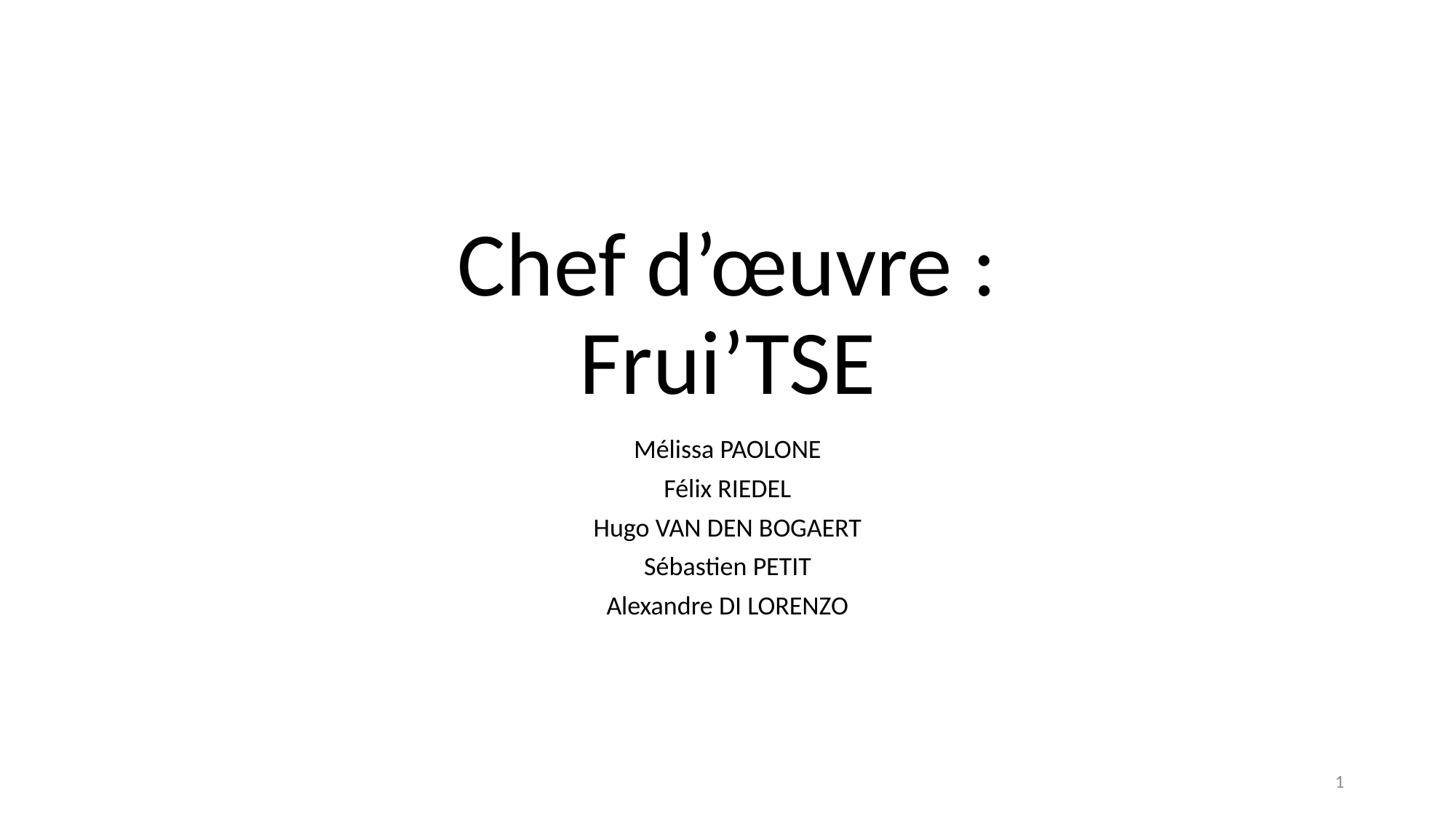

# Chef d’œuvre : Frui’TSE
Mélissa PAOLONE
Félix RIEDEL
Hugo VAN DEN BOGAERT
Sébastien PETIT
Alexandre DI LORENZO
1